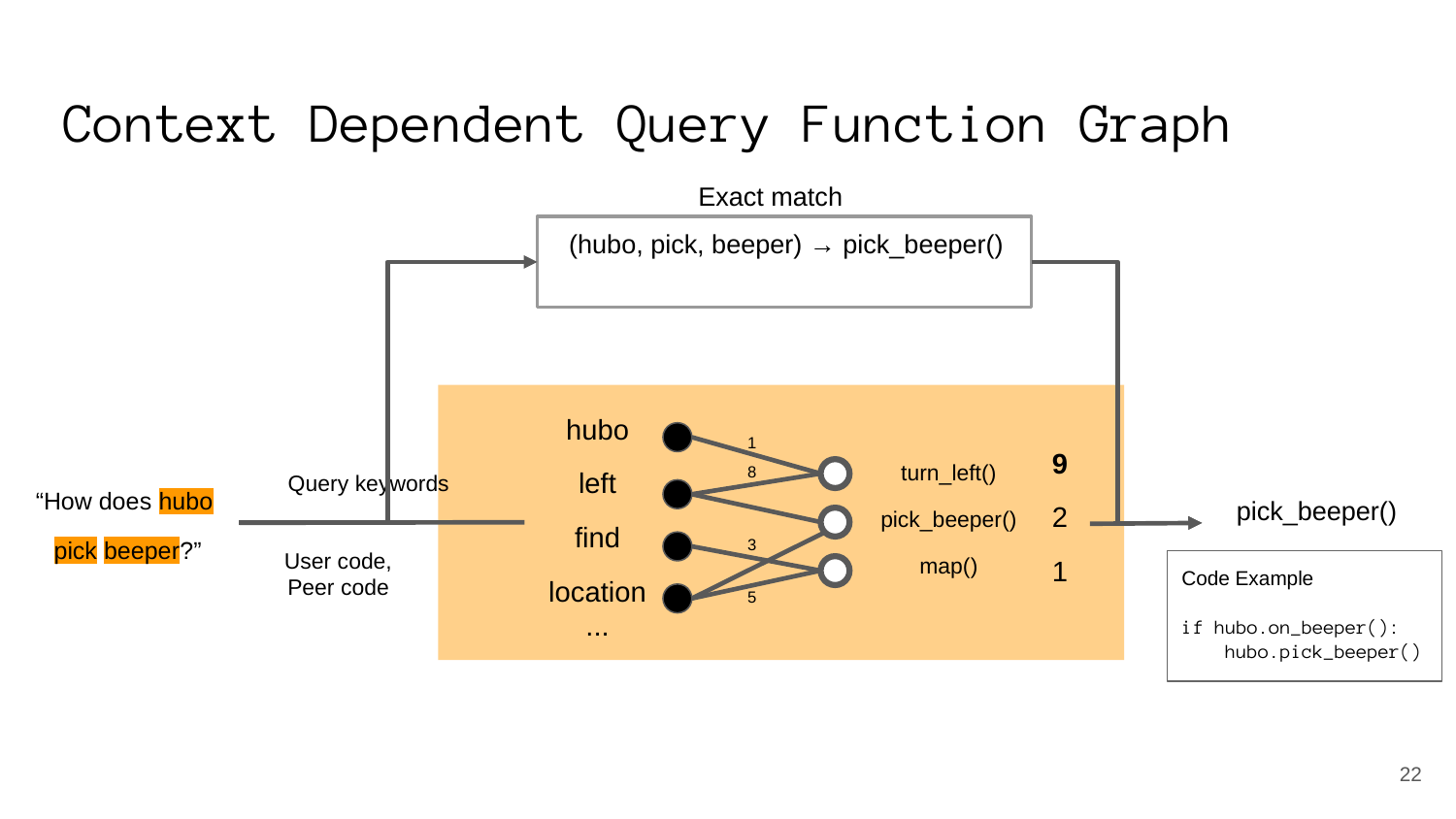

# Context Dependent Query Function Graph
Exact match
(hubo, pick, beeper) → pick_beeper()

hubo
left
find
location
...
1

9
2
1
turn_left()
pick_beeper()
map()
8
Query keywords

“How does hubo
 pick beeper?”

pick_beeper()

3

User code,
Peer code
Code Example

if hubo.on_beeper():
    hubo.pick_beeper()

5

22